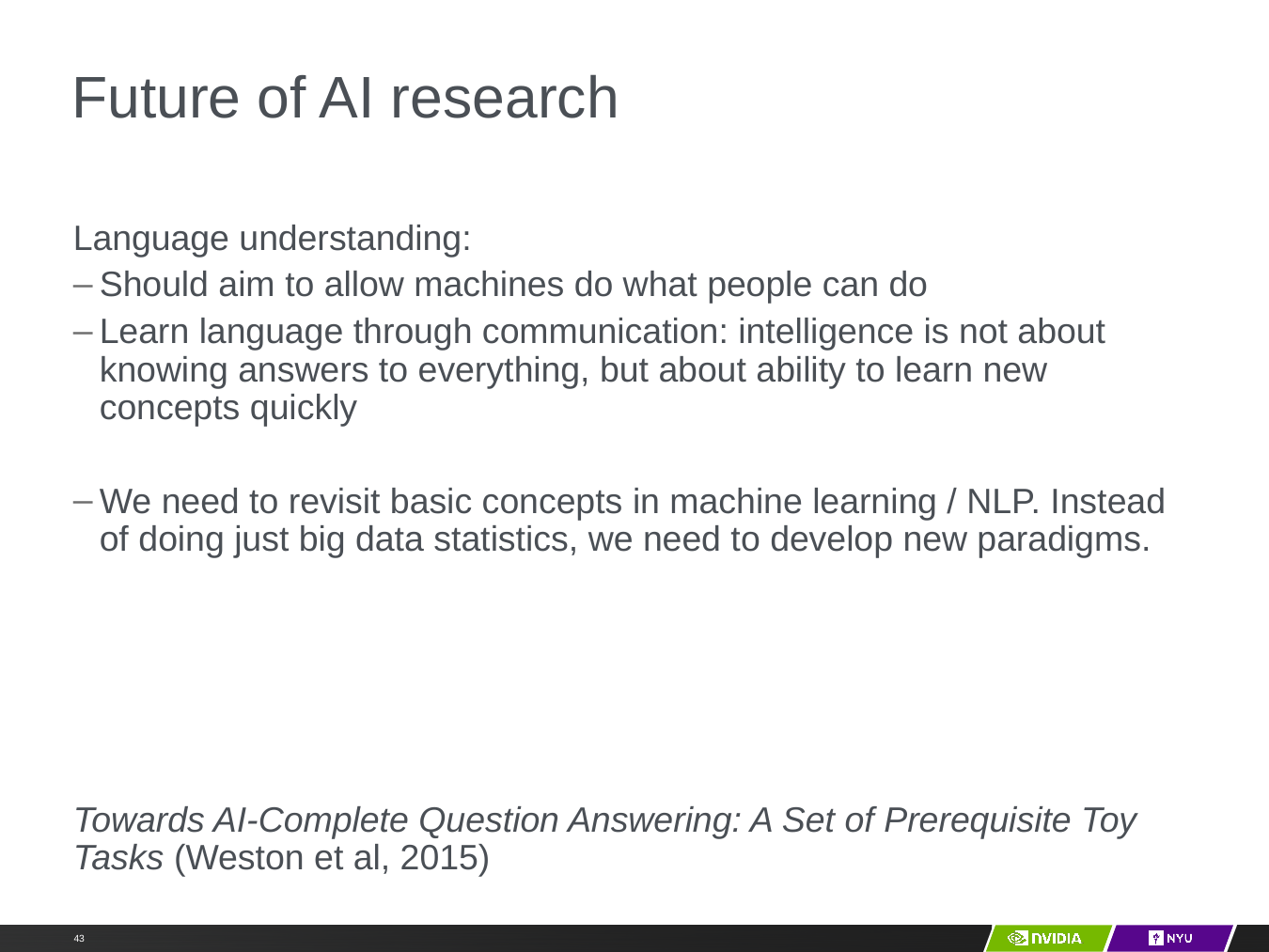

# Future of AI research
Language understanding:
Should aim to allow machines do what people can do
Learn language through communication: intelligence is not about knowing answers to everything, but about ability to learn new concepts quickly

We need to revisit basic concepts in machine learning / NLP. Instead of doing just big data statistics, we need to develop new paradigms.

Towards AI-Complete Question Answering: A Set of Prerequisite Toy Tasks (Weston et al, 2015)